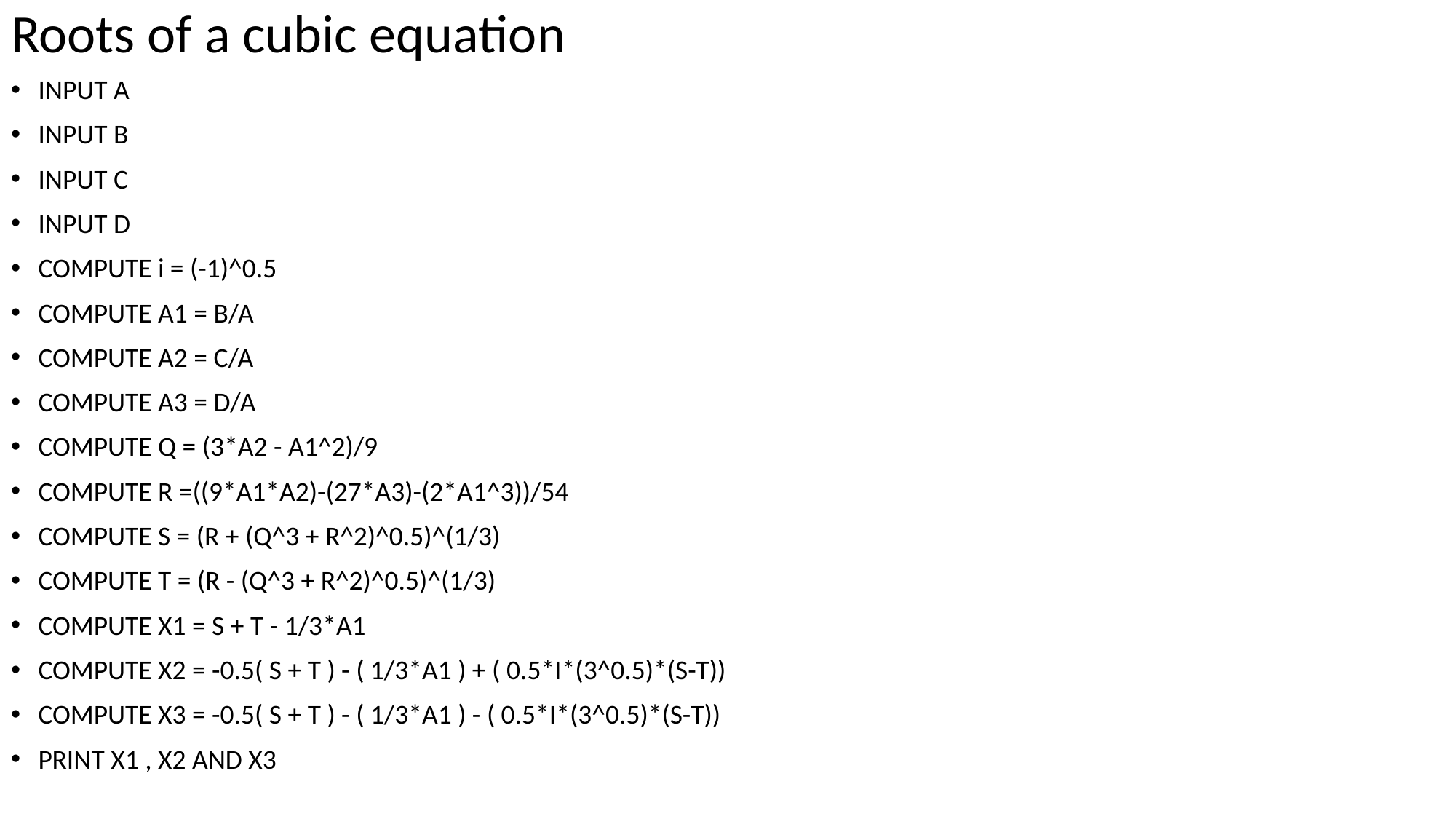

Roots of a cubic equation
INPUT A
INPUT B
INPUT C
INPUT D
COMPUTE i = (-1)^0.5
COMPUTE A1 = B/A
COMPUTE A2 = C/A
COMPUTE A3 = D/A
COMPUTE Q = (3*A2 - A1^2)/9
COMPUTE R =((9*A1*A2)-(27*A3)-(2*A1^3))/54
COMPUTE S = (R + (Q^3 + R^2)^0.5)^(1/3)
COMPUTE T = (R - (Q^3 + R^2)^0.5)^(1/3)
COMPUTE X1 = S + T - 1/3*A1
COMPUTE X2 = -0.5( S + T ) - ( 1/3*A1 ) + ( 0.5*I*(3^0.5)*(S-T))
COMPUTE X3 = -0.5( S + T ) - ( 1/3*A1 ) - ( 0.5*I*(3^0.5)*(S-T))
PRINT X1 , X2 AND X3